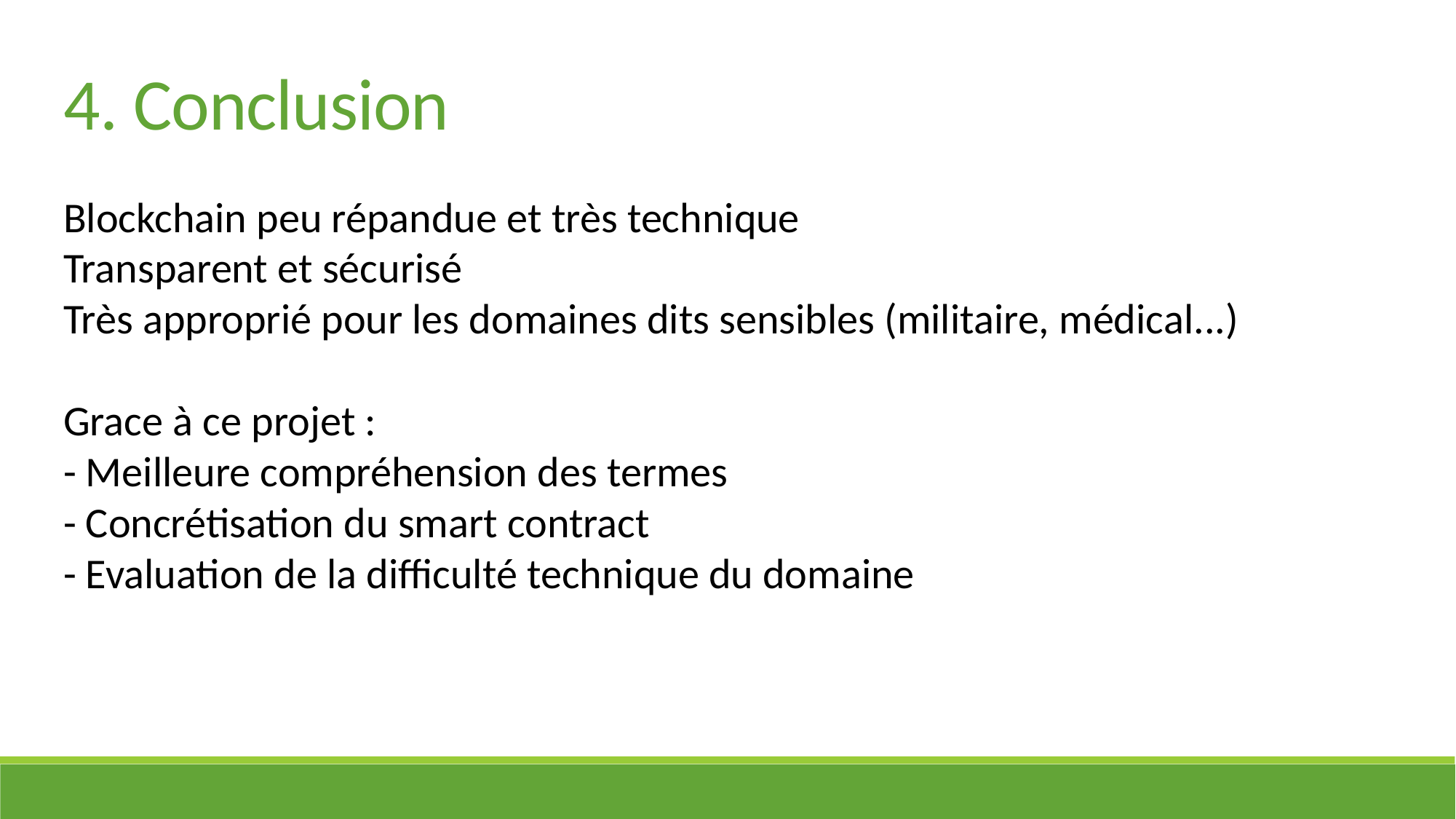

4. Conclusion
Blockchain peu répandue et très technique
Transparent et sécurisé
Très approprié pour les domaines dits sensibles (militaire, médical...)

Grace à ce projet :
- Meilleure compréhension des termes
- Concrétisation du smart contract
- Evaluation de la difficulté technique du domaine